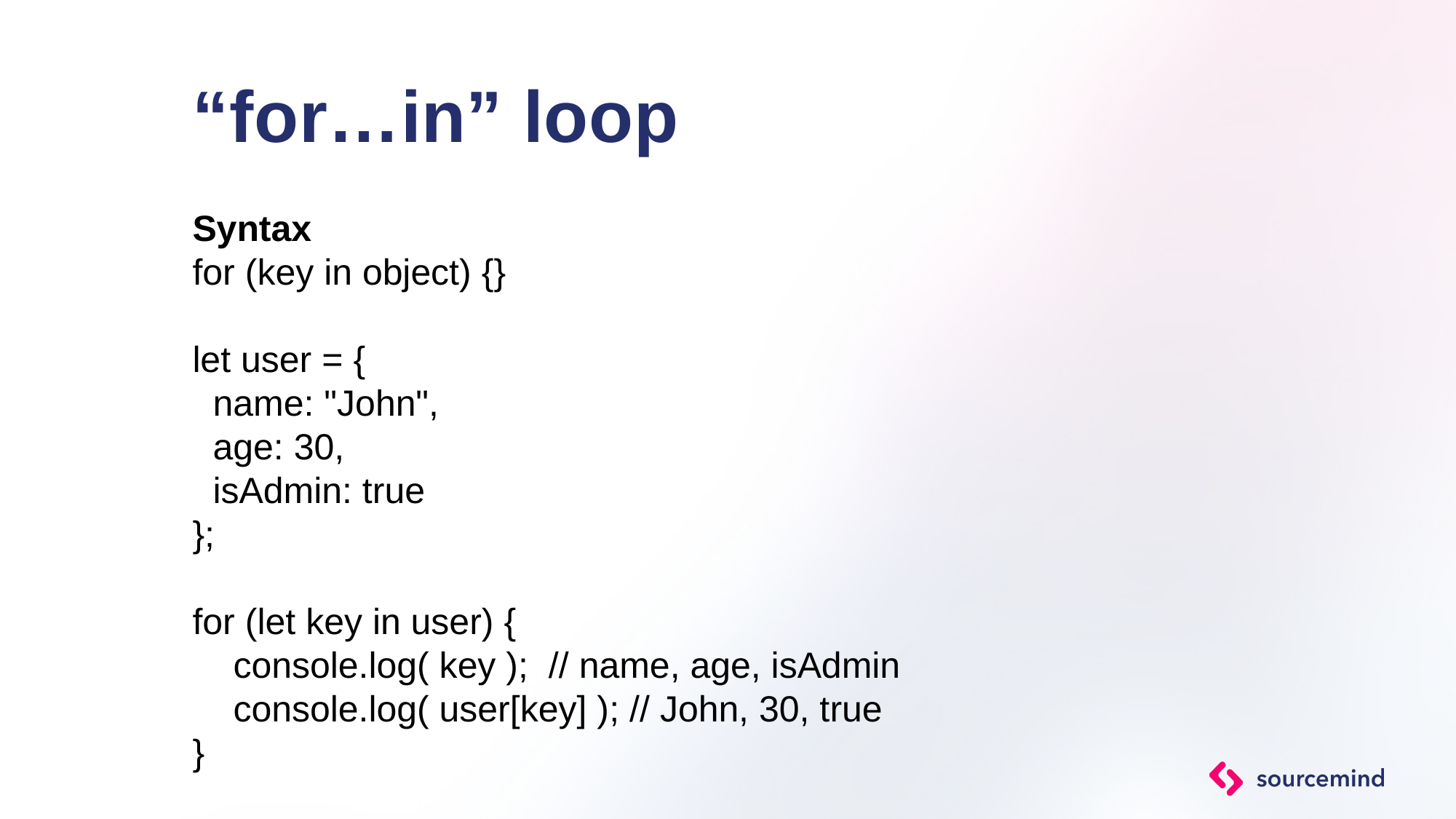

# “for…in” loop
Syntax
for (key in object) {}

let user = {
  name: "John",
  age: 30,
  isAdmin: true
};

for (let key in user) {
    console.log( key );  // name, age, isAdmin
    console.log( user[key] ); // John, 30, true
}